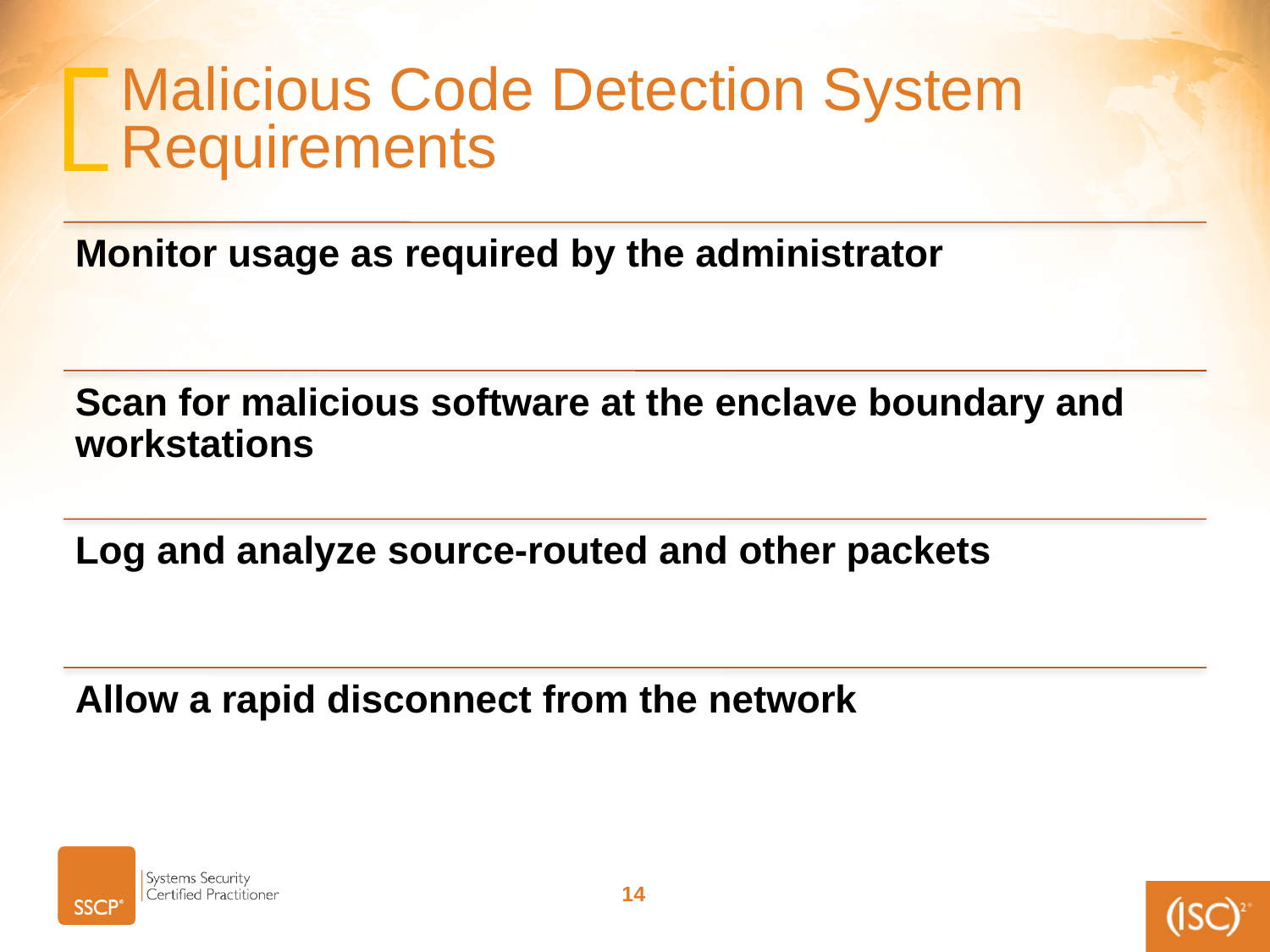

# Malicious Code Detection System Requirements
Monitor usage as required by the administrator
Scan for malicious software at the enclave boundary and workstations
Log and analyze source-routed and other packets
Allow a rapid disconnect from the network